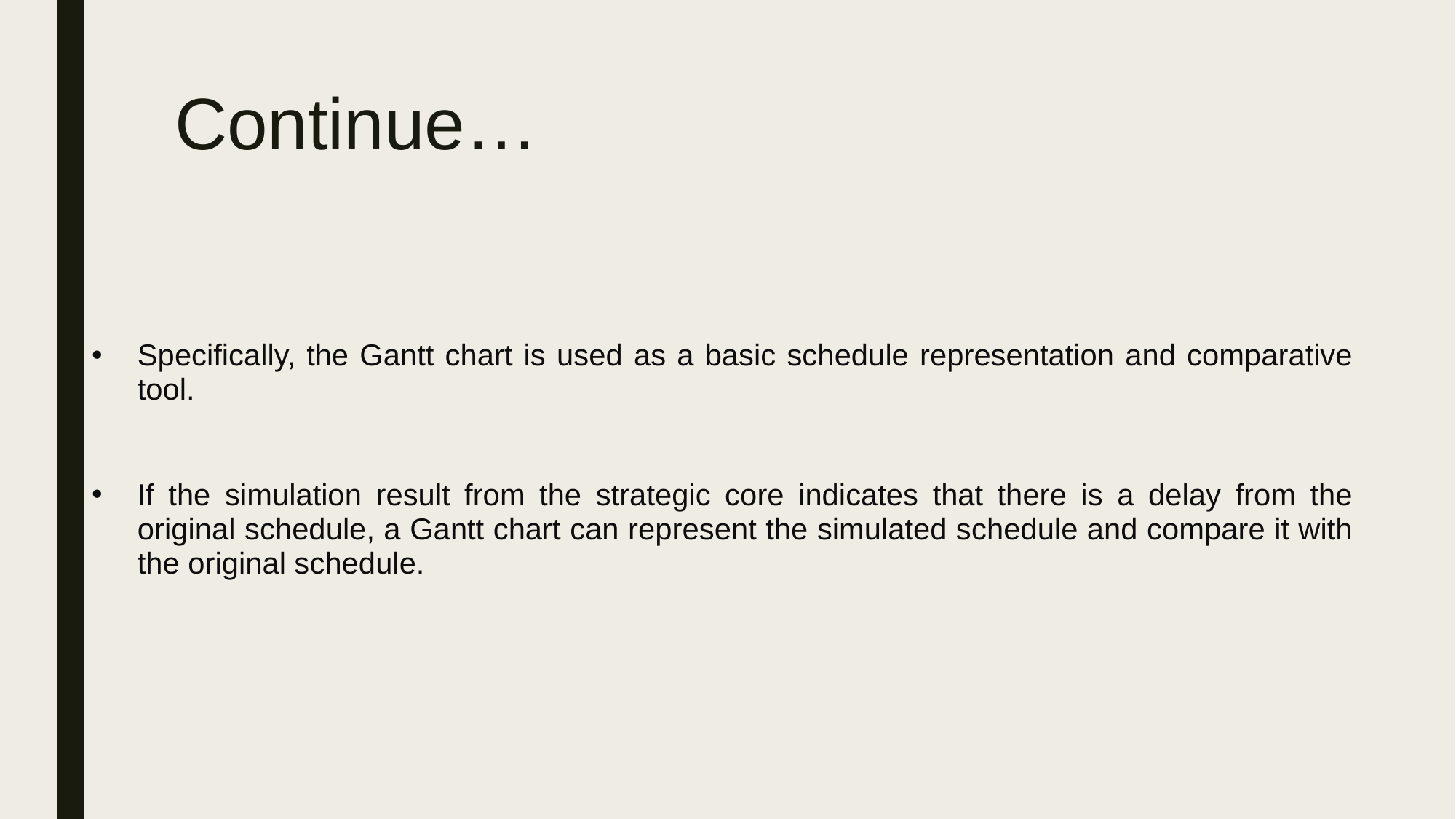

# Continue…

Specifically, the Gantt chart is used as a basic schedule representation and comparative tool.

If the simulation result from the strategic core indicates that there is a delay from the original schedule, a Gantt chart can represent the simulated schedule and compare it with the original schedule.